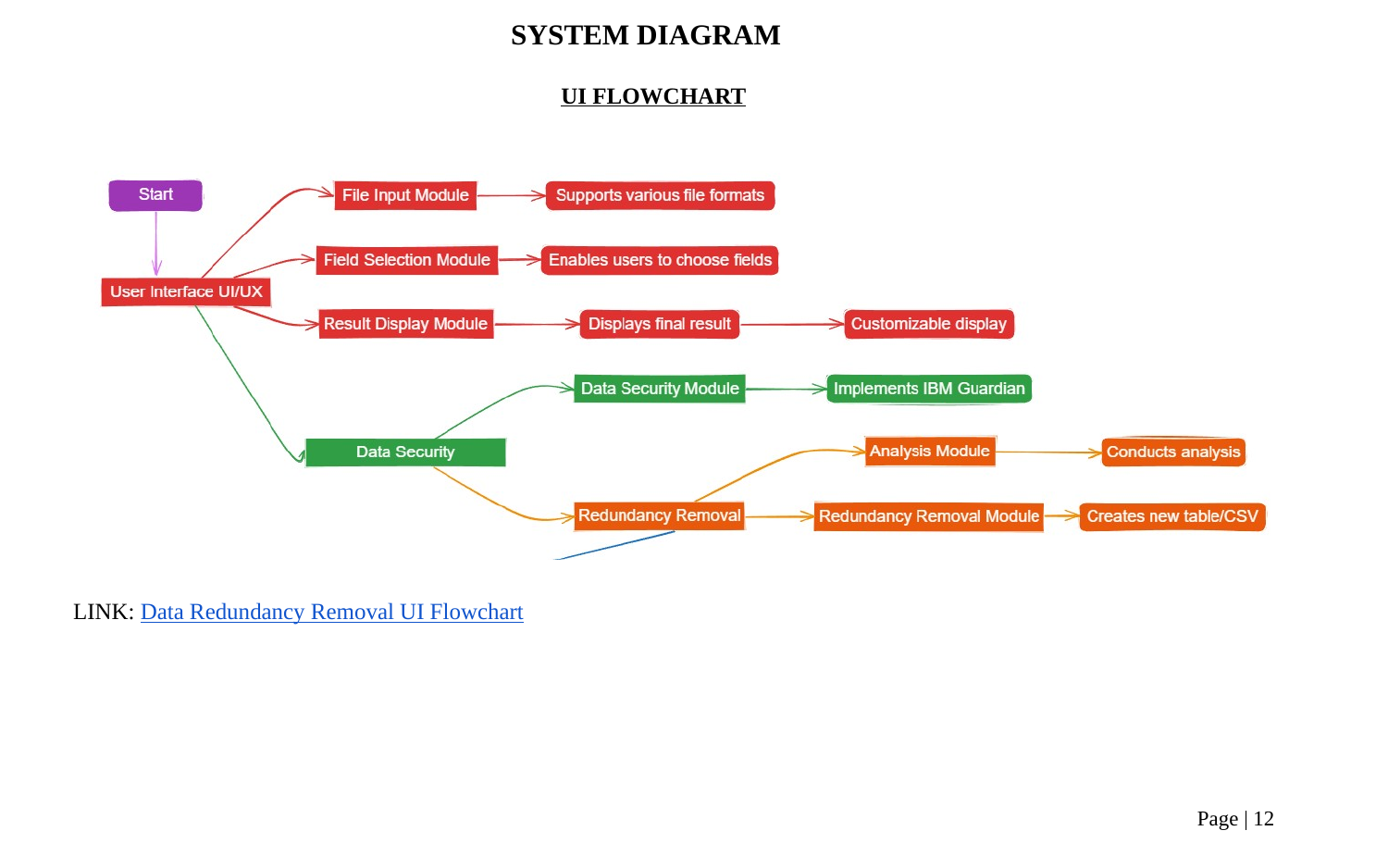

SYSTEM DIAGRAM

UI FLOWCHART

LINK: Data Redundancy Removal UI Flowchart
Page | 12